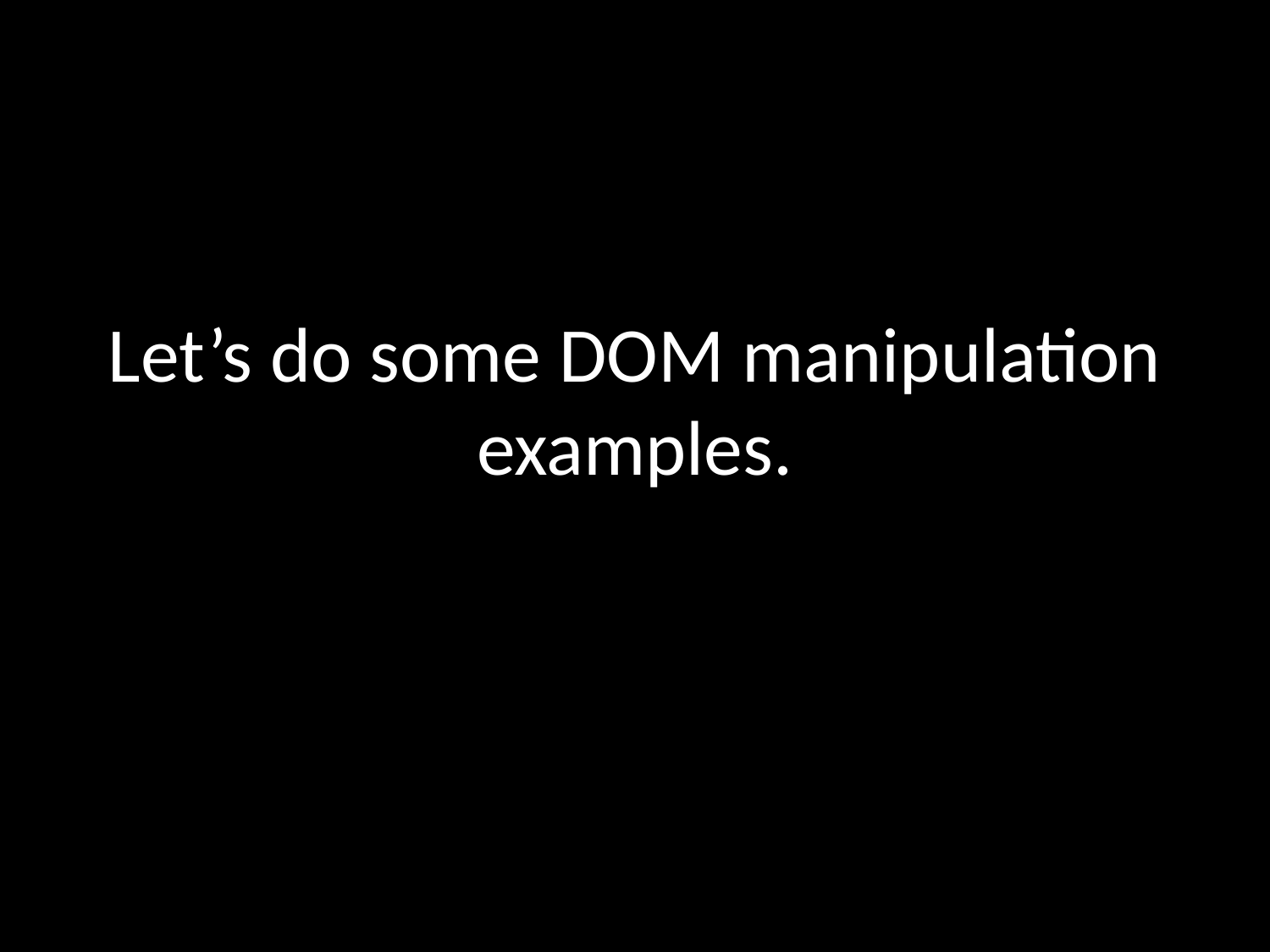

# Let’s do some DOM manipulation examples.